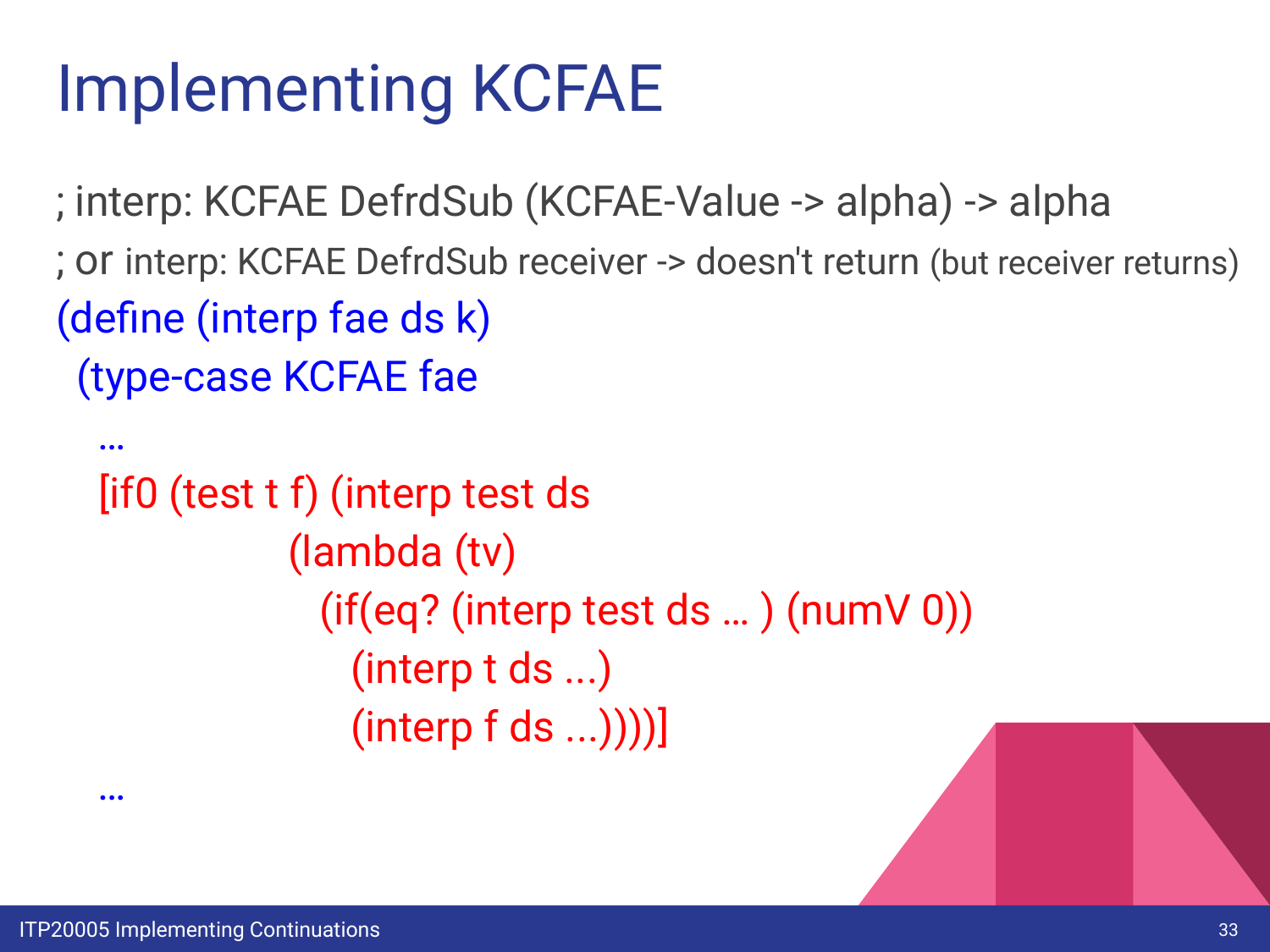

# Implementing KCFAE
; interp: KCFAE DefrdSub (KCFAE-Value -> alpha) -> alpha
; or interp: KCFAE DefrdSub receiver -> doesn't return (but receiver returns)
(define (interp fae ds k)
  (type-case KCFAE fae
    …
    [if0 (test t f) (interp test ds
                      (lambda (tv)
                         (if(eq? (interp test ds … ) (numV 0))
                            (interp t ds ...)
                            (interp f ds ...))))]
    …
33